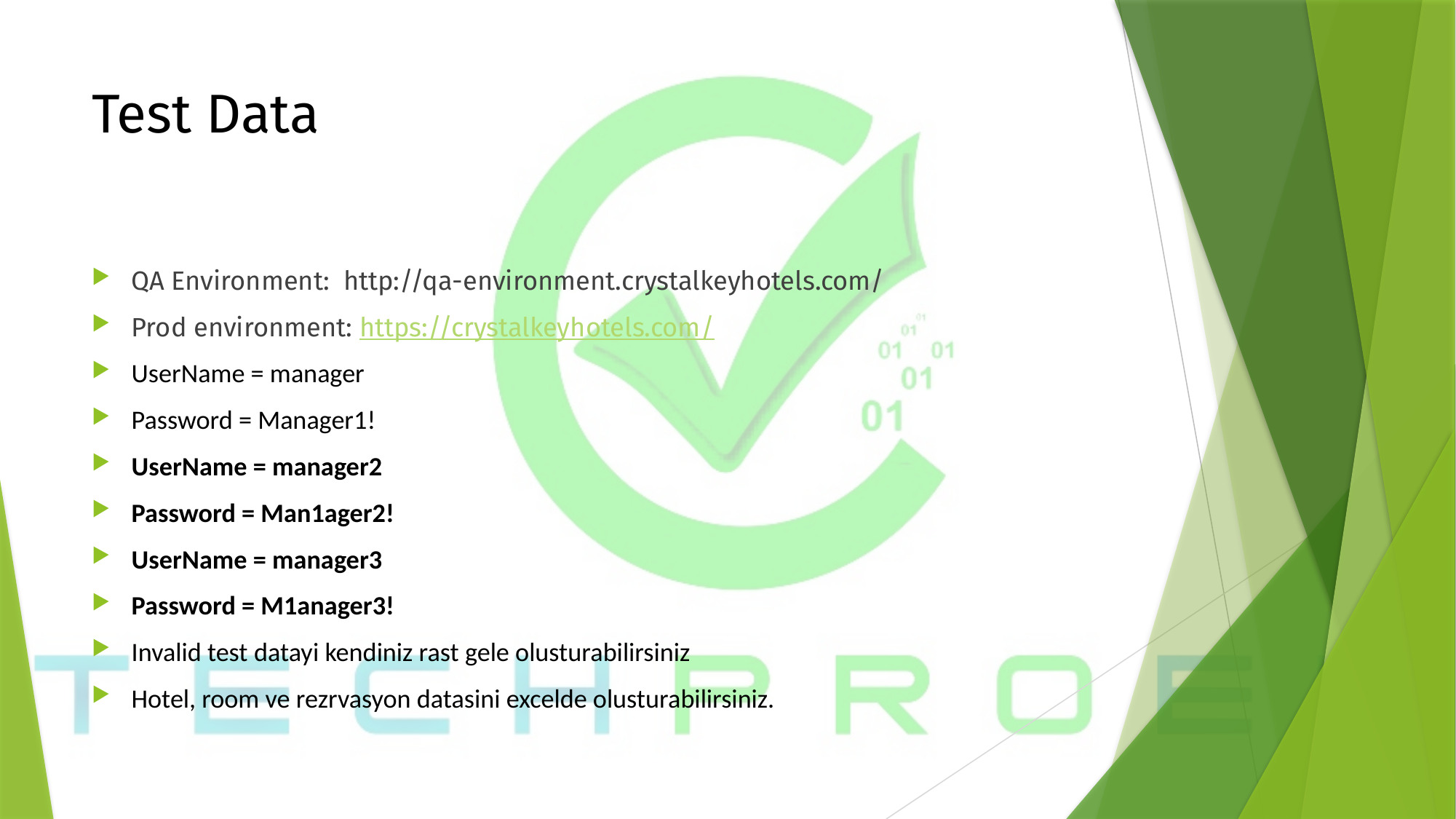

# Test Data
QA Environment:  http://qa-environment.crystalkeyhotels.com/
Prod environment: https://crystalkeyhotels.com/
UserName = manager
Password = Manager1!
UserName = manager2
Password = Man1ager2!
UserName = manager3
Password = M1anager3!
Invalid test datayi kendiniz rast gele olusturabilirsiniz
Hotel, room ve rezrvasyon datasini excelde olusturabilirsiniz.